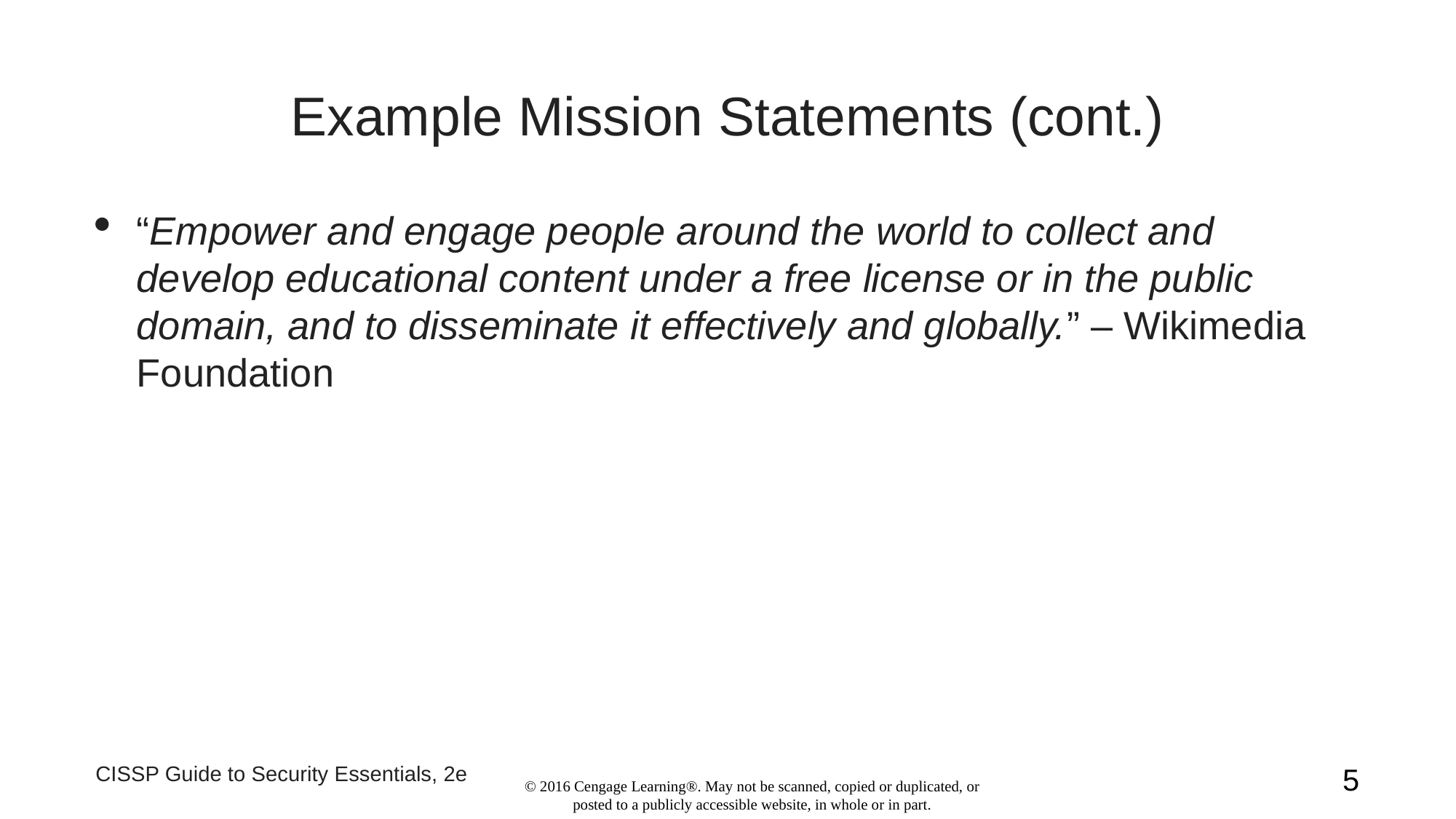

Example Mission Statements (cont.)
“Empower and engage people around the world to collect and develop educational content under a free license or in the public domain, and to disseminate it effectively and globally.” – Wikimedia Foundation
CISSP Guide to Security Essentials, 2e
5
© 2016 Cengage Learning®. May not be scanned, copied or duplicated, or posted to a publicly accessible website, in whole or in part.